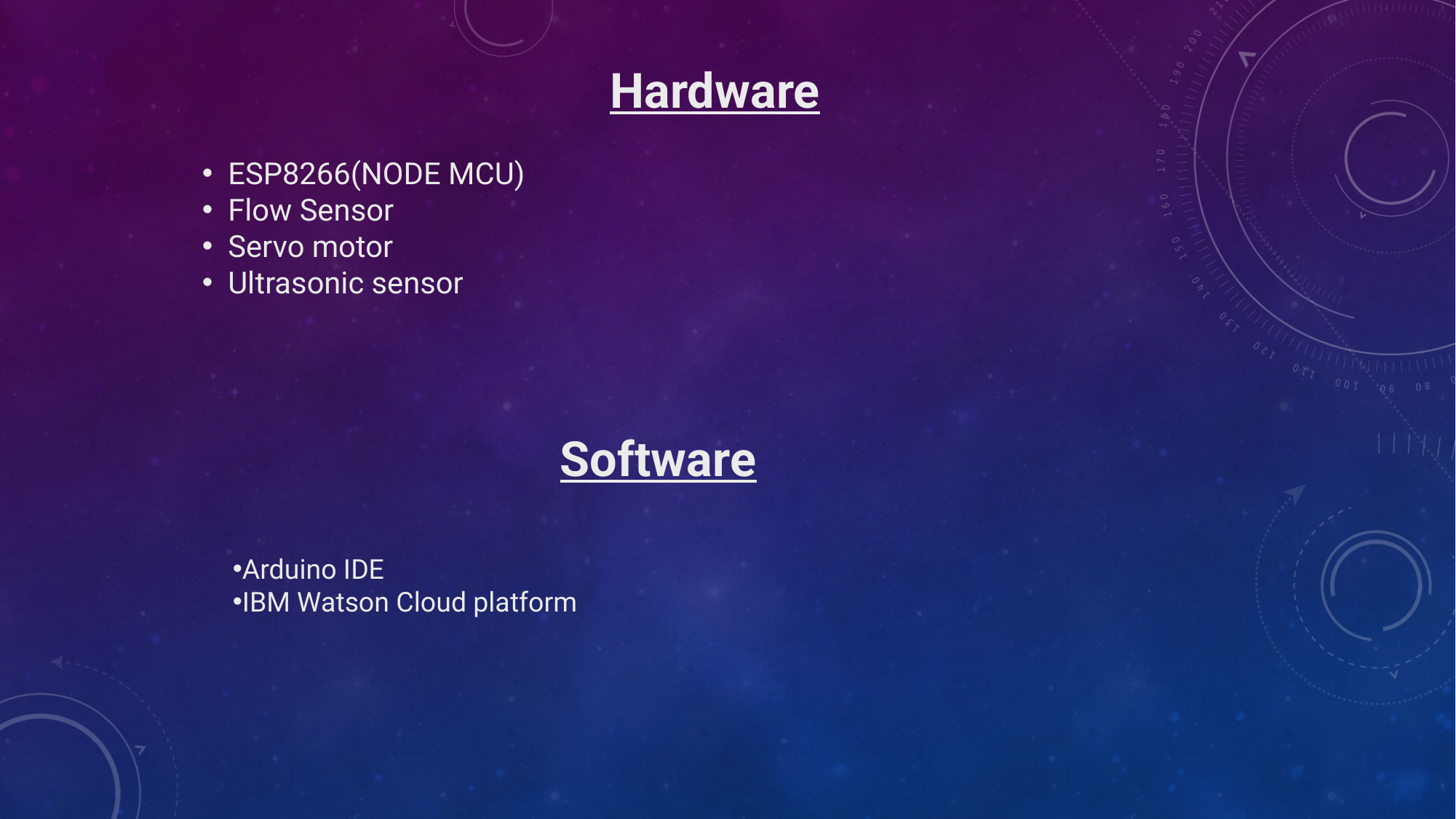

Hardware

ESP8266(NODE MCU)
Flow Sensor
Servo motor
Ultrasonic sensor
			Software

Arduino IDE
IBM Watson Cloud platform